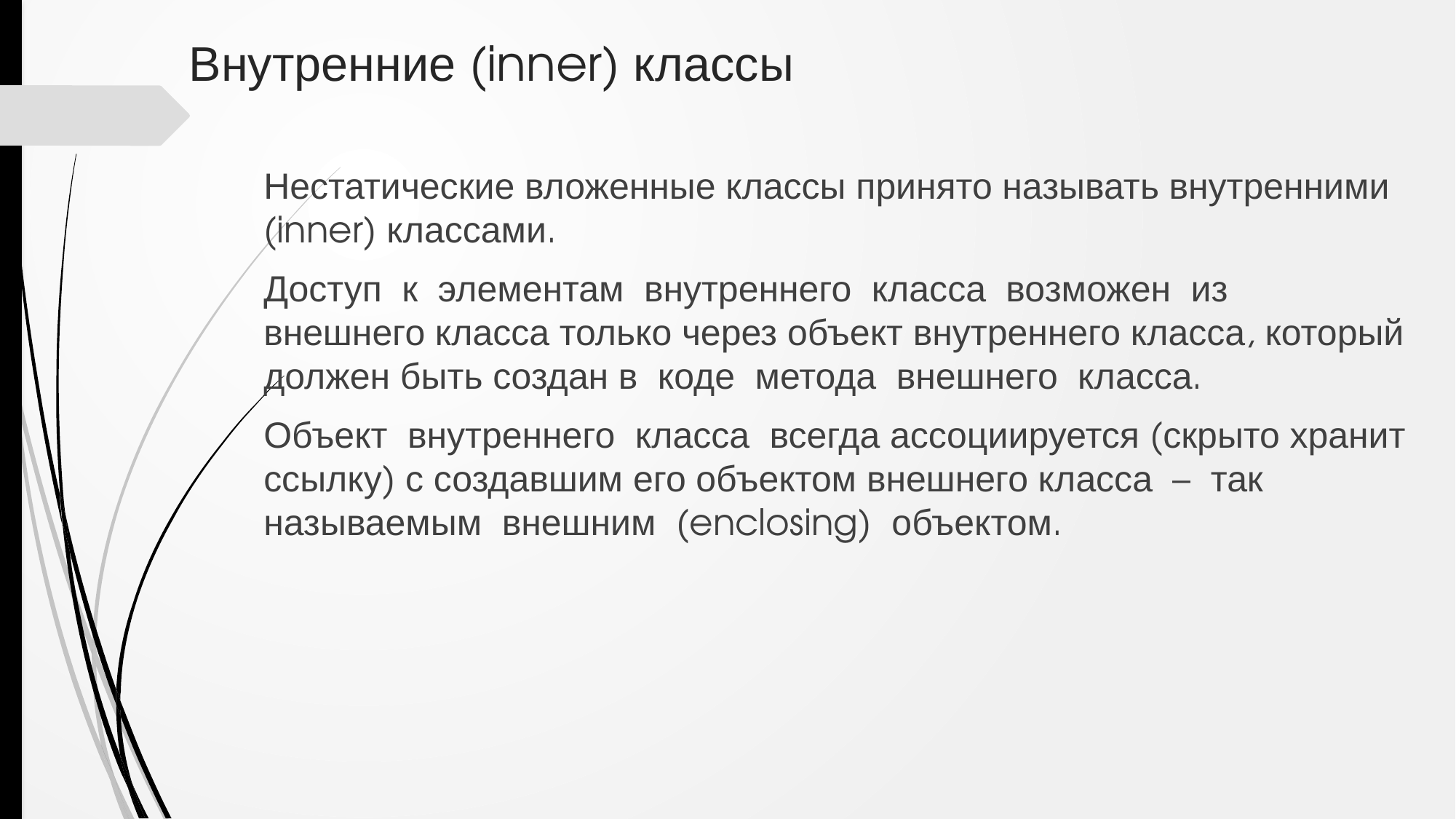

# Внутренние (inner) классы
Нестатические вложенные классы принято называть внутренними (inner) классами.
Доступ  к  элементам  внутреннего  класса  возможен  из  внешнего класса только через объект внутреннего класса, который должен быть создан в  коде  метода  внешнего  класса.
Объект  внутреннего  класса  всегда ассоциируется (скрыто хранит ссылку) с создавшим его объектом внешнего класса  –  так  называемым  внешним  (enclosing)  объектом.